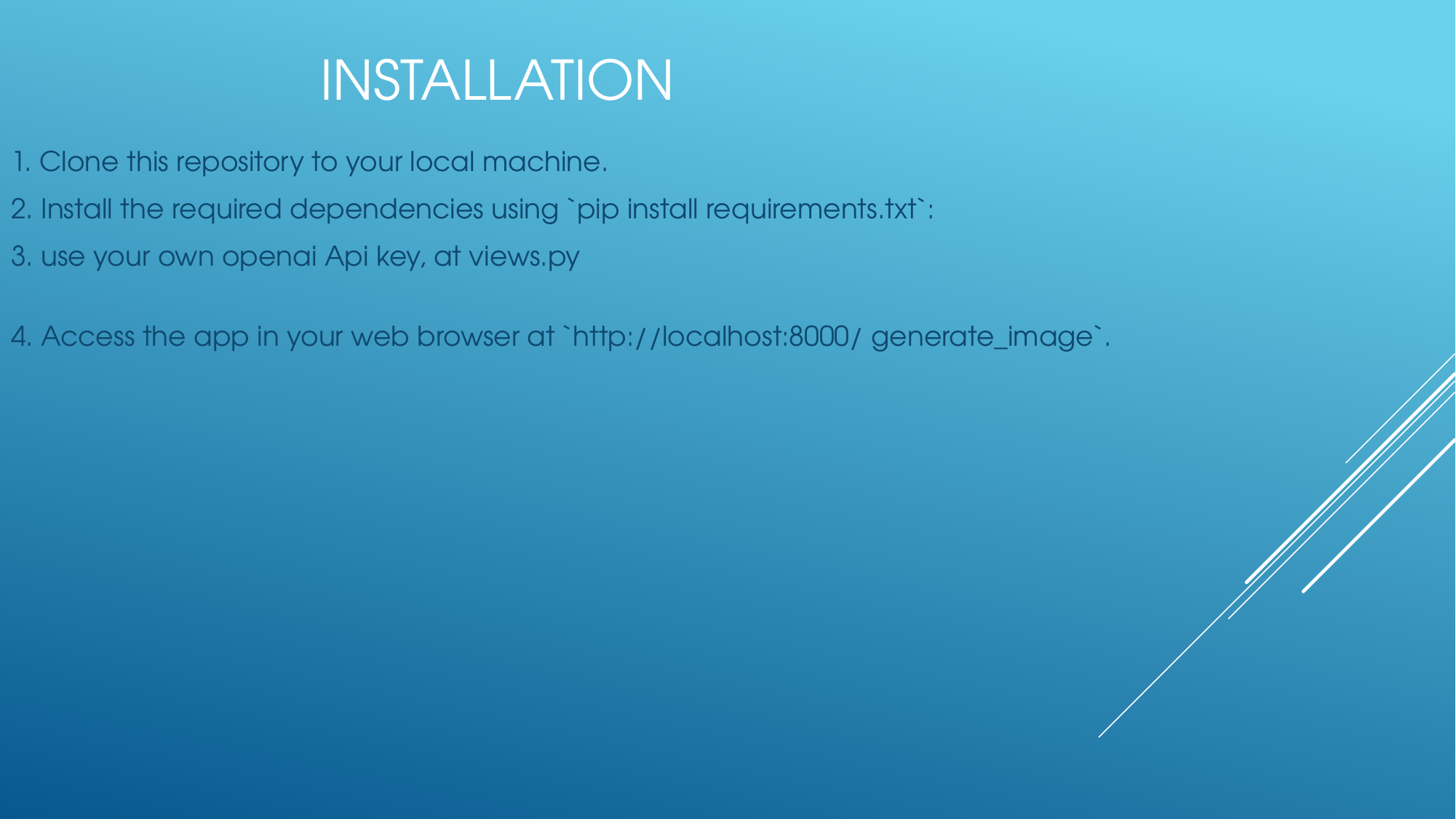

# Installation
1. Clone this repository to your local machine.
2. Install the required dependencies using `pip install requirements.txt`:
3. use your own openai Api key, at views.py
4. Access the app in your web browser at `http://localhost:8000/ generate_image`.